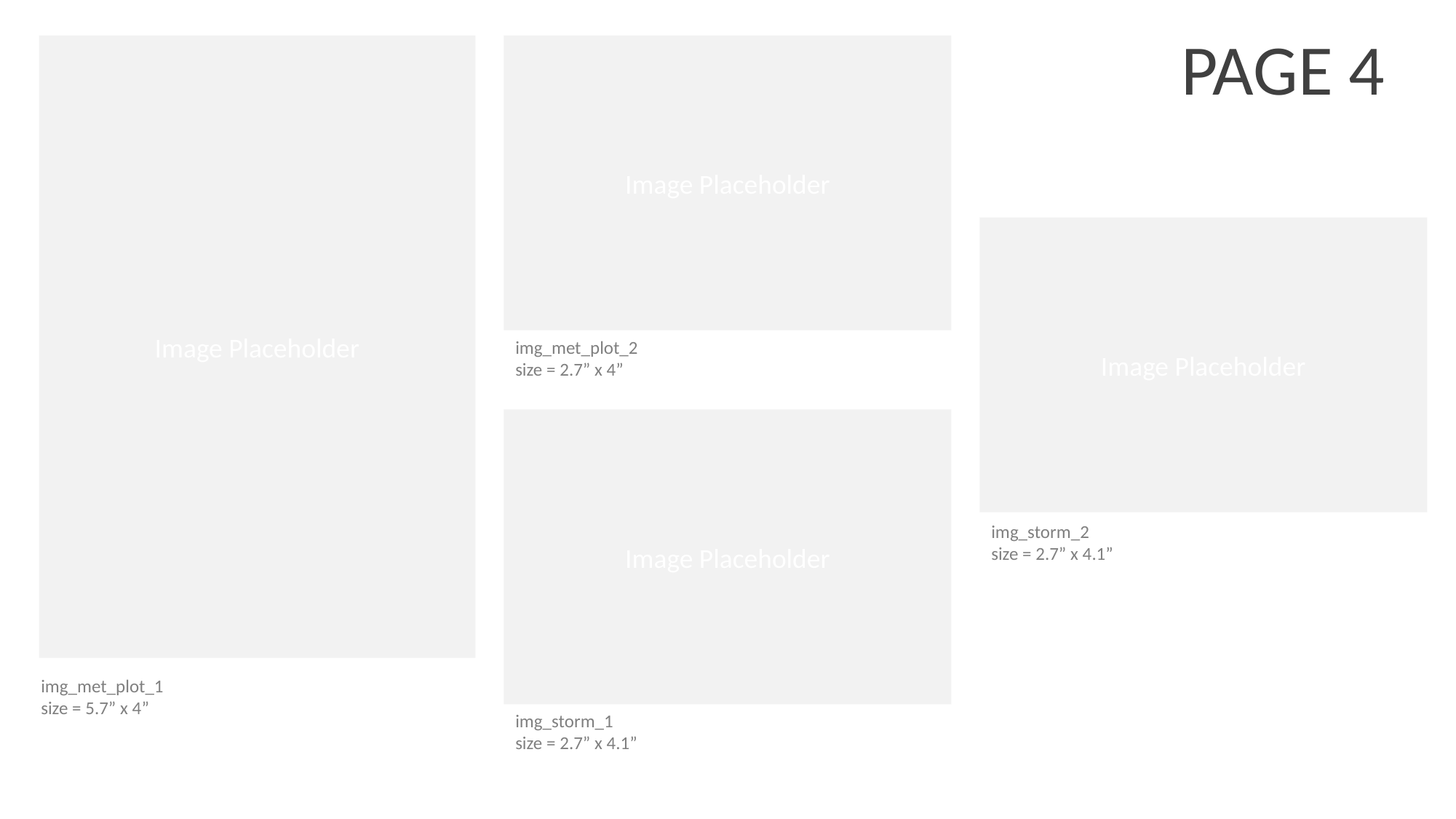

PAGE 4
Image Placeholder
Image Placeholder
Image Placeholder
img_met_plot_2
size = 2.7” x 4”
Image Placeholder
img_storm_2
size = 2.7” x 4.1”
img_met_plot_1
size = 5.7” x 4”
img_storm_1
size = 2.7” x 4.1”